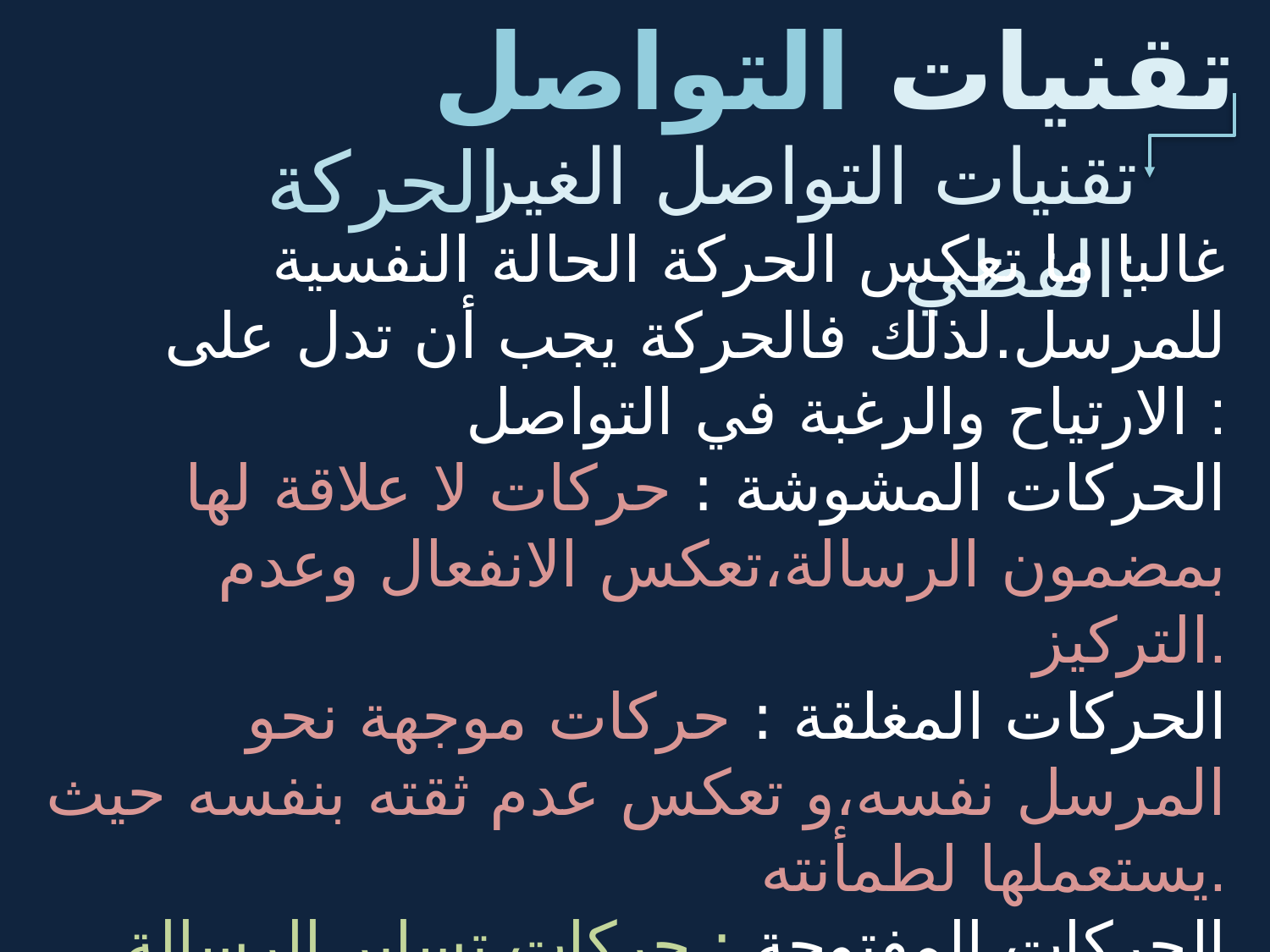

تقنيات التواصل
#
تقنيات التواصل الغير الفظي:
الحركة
غالبا ما تعكس الحركة الحالة النفسية للمرسل.لذلك فالحركة يجب أن تدل على الارتياح والرغبة في التواصل :
الحركات المشوشة : حركات لا علاقة لها بمضمون الرسالة،تعكس الانفعال وعدم التركيز.
 الحركات المغلقة : حركات موجهة نحو المرسل نفسه،و تعكس عدم ثقته بنفسه حيث يستعملها لطمأنته.
الحركات المفتوحة : حركات تساير الرسالة وهي موجهة نحو الحضور تدل على التقاسم والانخراط.
الحركات الدائرية : تدل على الاهتمام والمرونة.